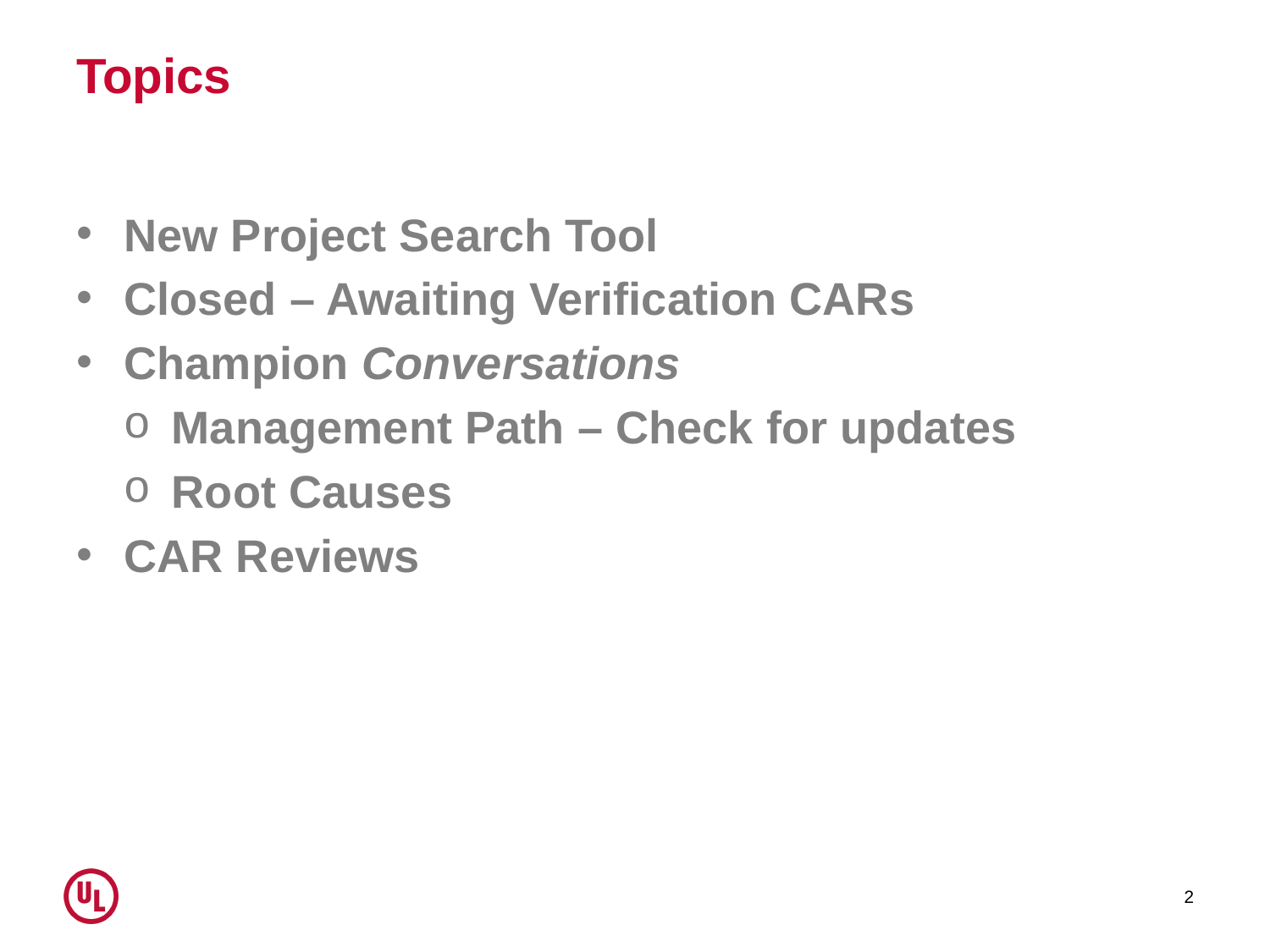

# Topics
New Project Search Tool
Closed – Awaiting Verification CARs
Champion Conversations
Management Path – Check for updates
Root Causes
CAR Reviews
2